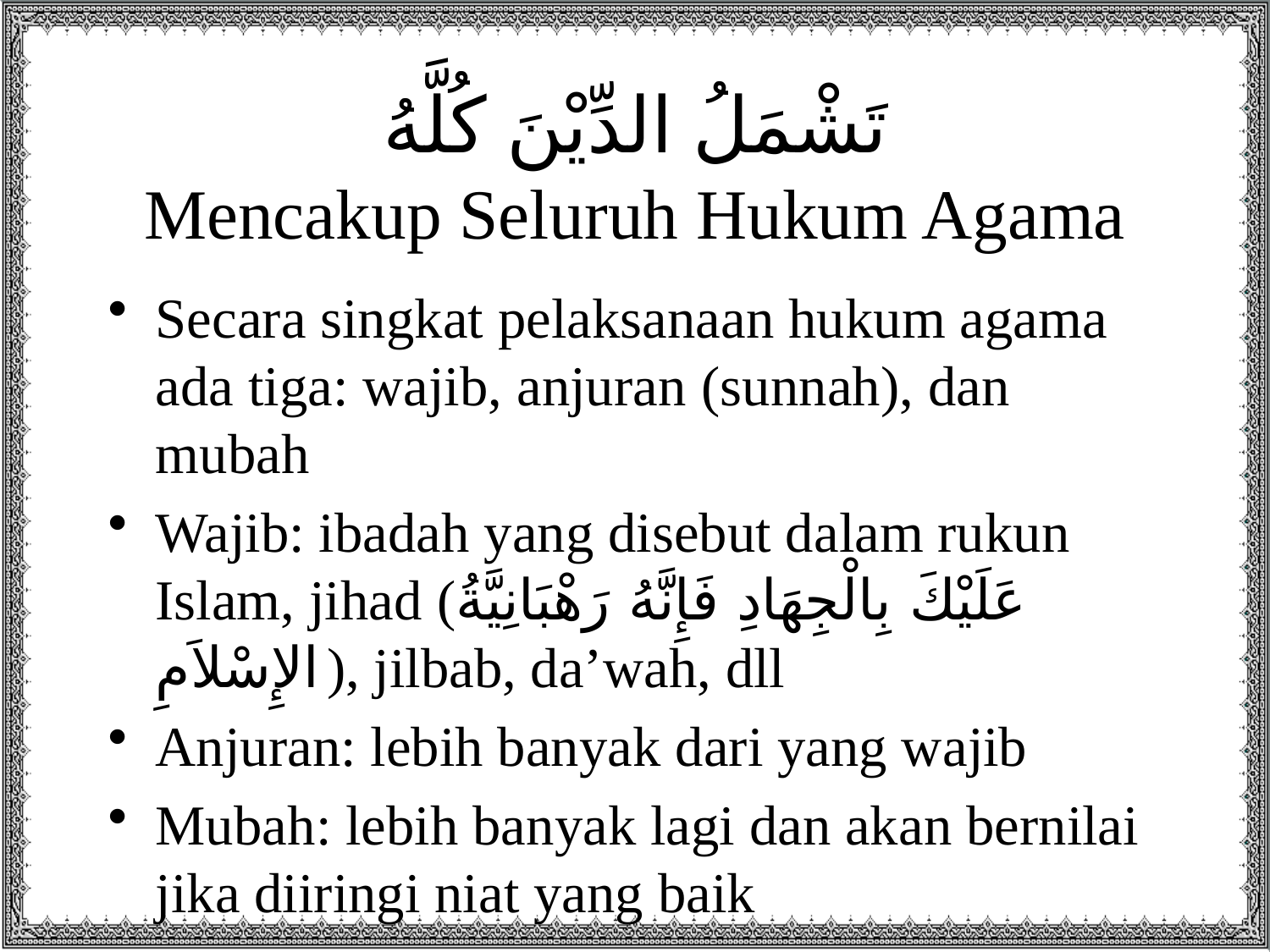

# تَشْمَلُ الدِّيْنَ كُلَّهُ Mencakup Seluruh Hukum Agama
Secara singkat pelaksanaan hukum agama ada tiga: wajib, anjuran (sunnah), dan mubah
Wajib: ibadah yang disebut dalam rukun Islam, jihad (عَلَيْكَ بِالْجِهَادِ فَإِنَّهُ رَهْبَانِيَّةُ الإِسْلاَمِ), jilbab, da’wah, dll
Anjuran: lebih banyak dari yang wajib
Mubah: lebih banyak lagi dan akan bernilai jika diiringi niat yang baik